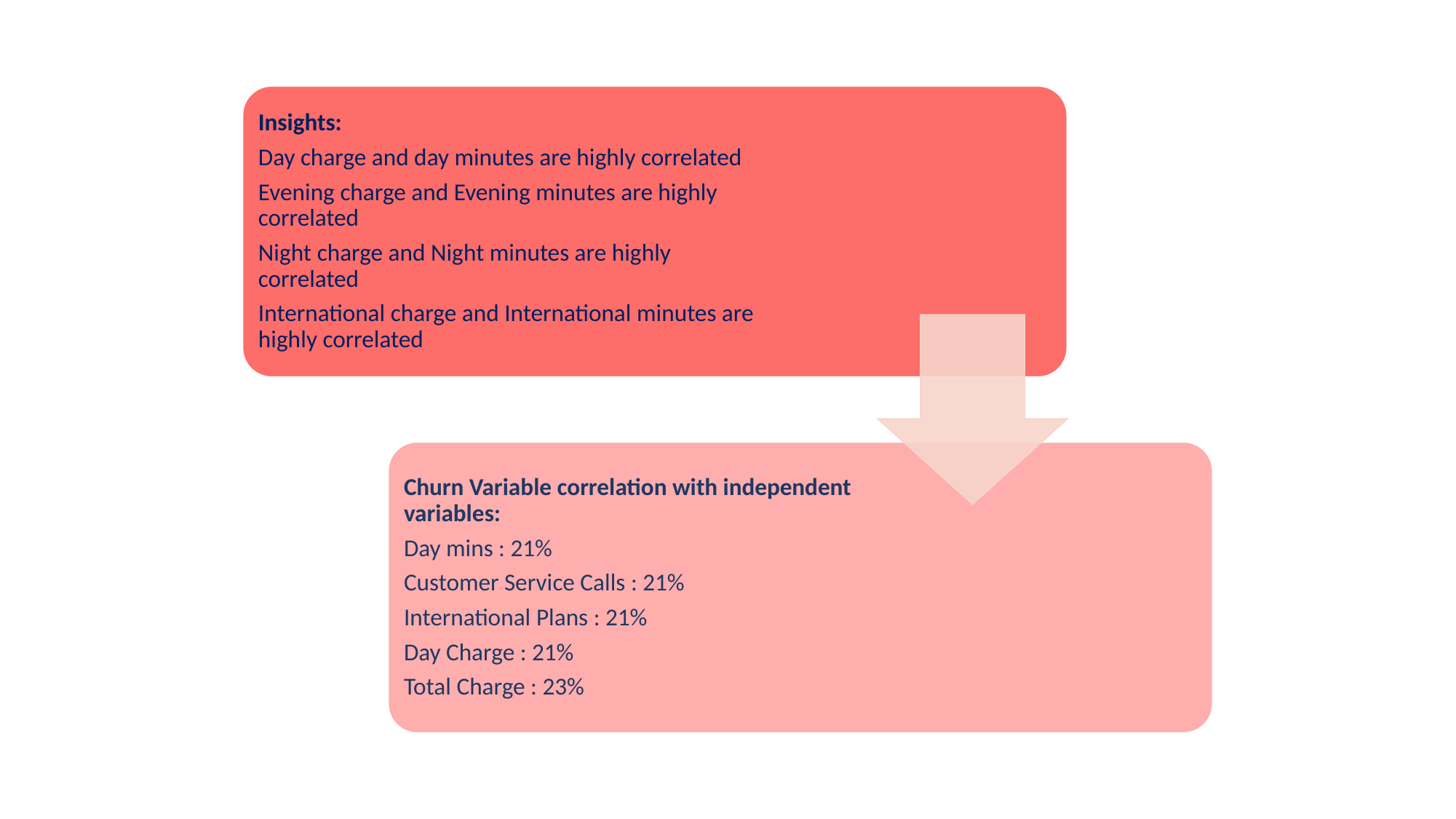

Insights:
Day charge and day minutes are highly correlated
Evening charge and Evening minutes are highly correlated
Night charge and Night minutes are highly correlated
International charge and International minutes are highly correlated

Churn Variable correlation with independent variables:
Day mins : 21%
Customer Service Calls : 21%
International Plans : 21%
Day Charge : 21%
Total Charge : 23%